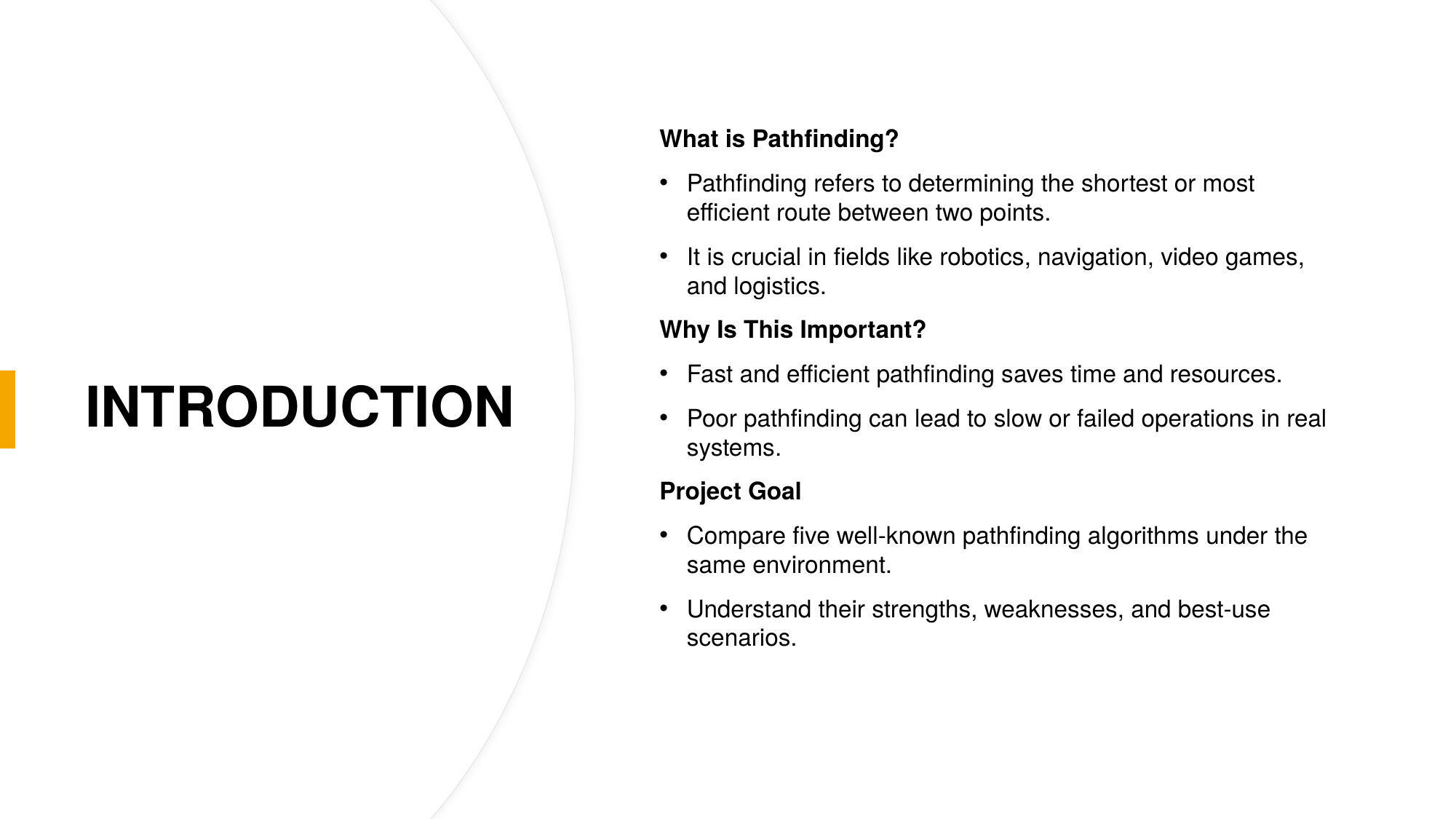

What is Pathfinding?
Pathfinding refers to determining the shortest or most efficient route between two points.
It is crucial in fields like robotics, navigation, video games, and logistics.
Why Is This Important?
Fast and efficient pathfinding saves time and resources.
Poor pathfinding can lead to slow or failed operations in real systems.
Project Goal
Compare five well-known pathfinding algorithms under the same environment.
Understand their strengths, weaknesses, and best-use scenarios.

# INTRODUCTION